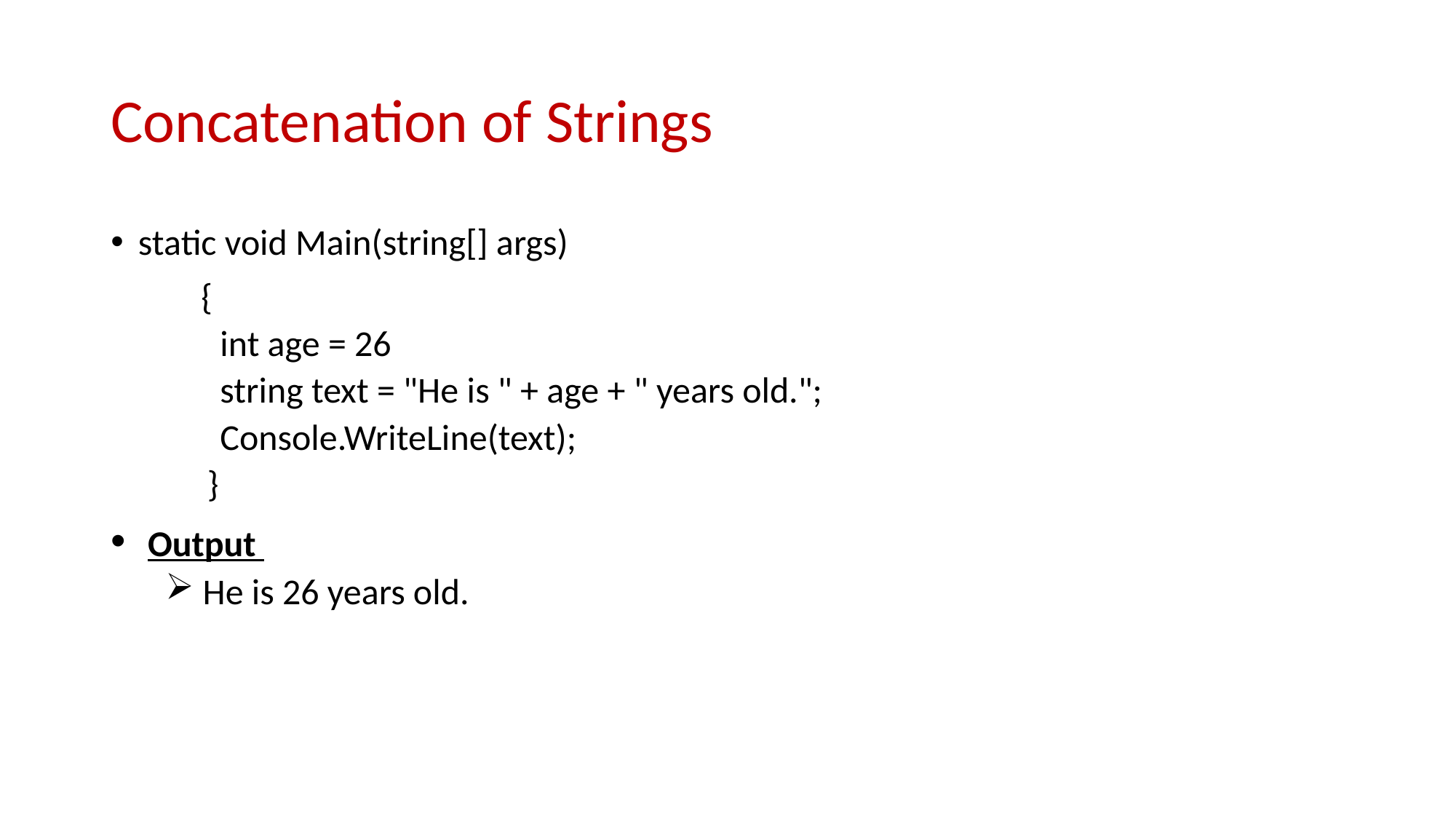

# Concatenation of Strings
static void Main(string[] args)
           {
int age = 26
string text = "He is " + age + " years old.";
Console.WriteLine(text);
}
 Output
 He is 26 years old.